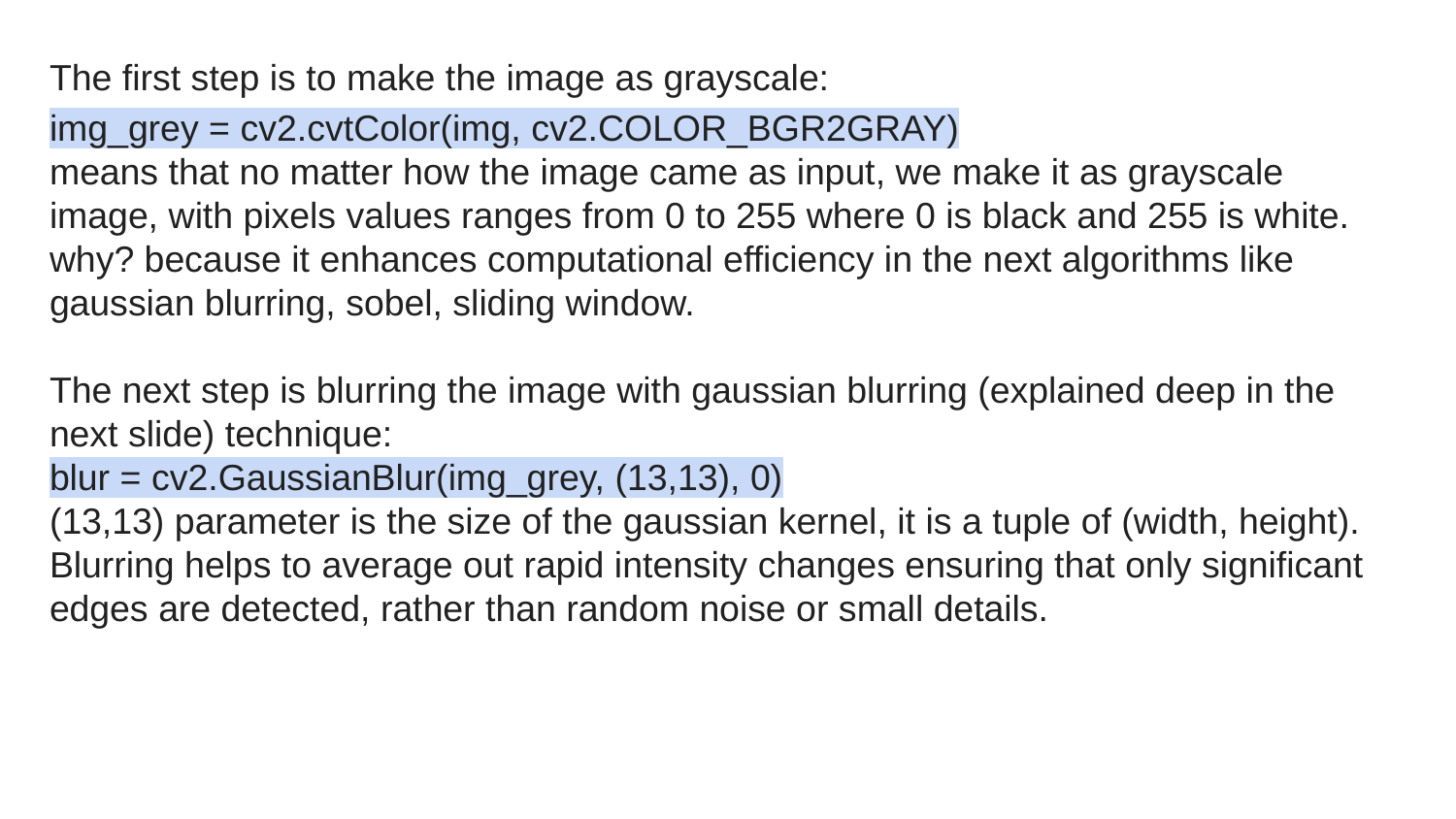

The first step is to make the image as grayscale:
img_grey = cv2.cvtColor(img, cv2.COLOR_BGR2GRAY)
means that no matter how the image came as input, we make it as grayscale image, with pixels values ranges from 0 to 255 where 0 is black and 255 is white.
why? because it enhances computational efficiency in the next algorithms like gaussian blurring, sobel, sliding window.

The next step is blurring the image with gaussian blurring (explained deep in the next slide) technique:
blur = cv2.GaussianBlur(img_grey, (13,13), 0)
(13,13) parameter is the size of the gaussian kernel, it is a tuple of (width, height).
Blurring helps to average out rapid intensity changes ensuring that only significant edges are detected, rather than random noise or small details.